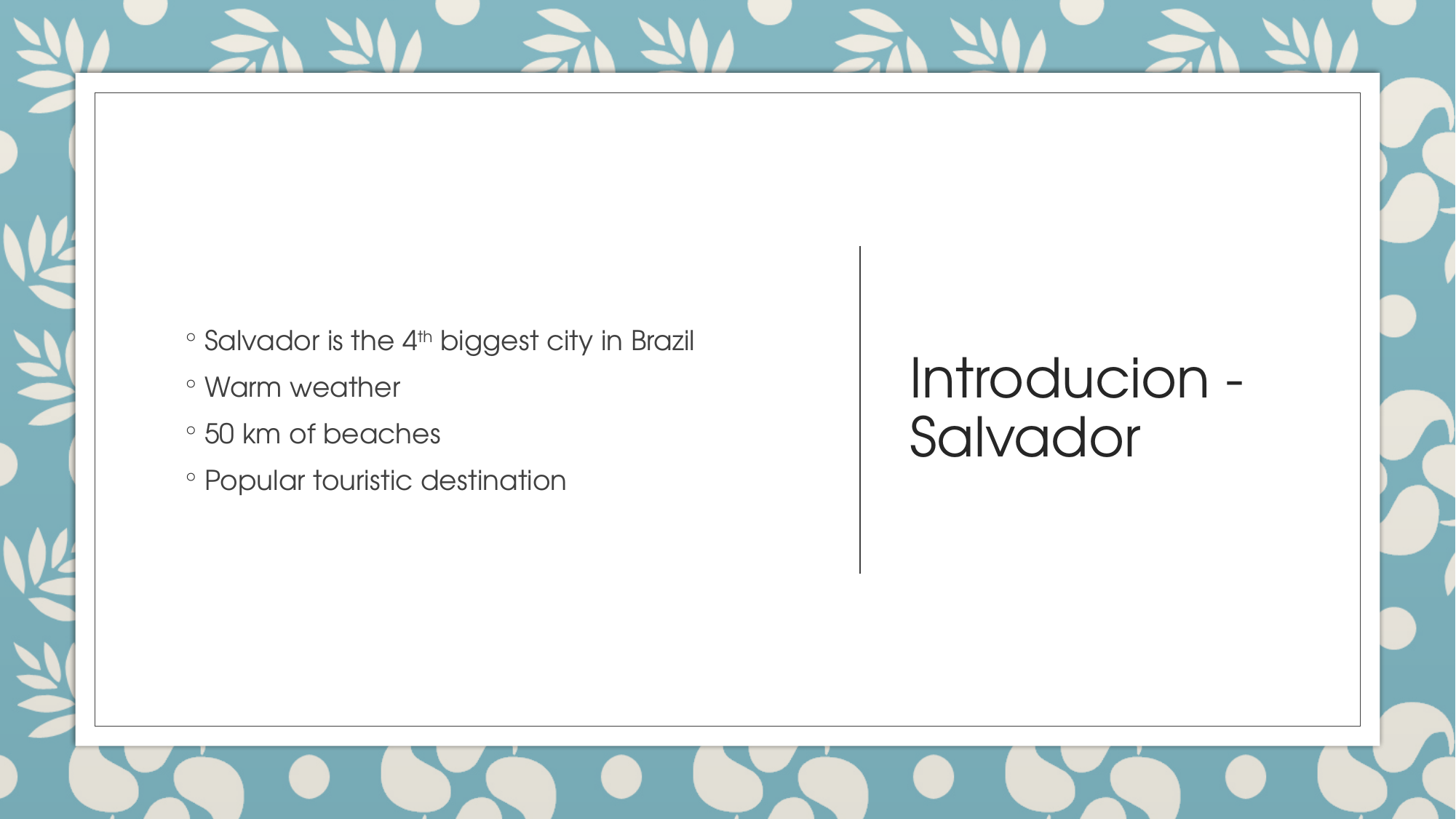

Salvador is the 4th biggest city in Brazil
Warm weather
50 km of beaches
Popular touristic destination
# Introducion - Salvador